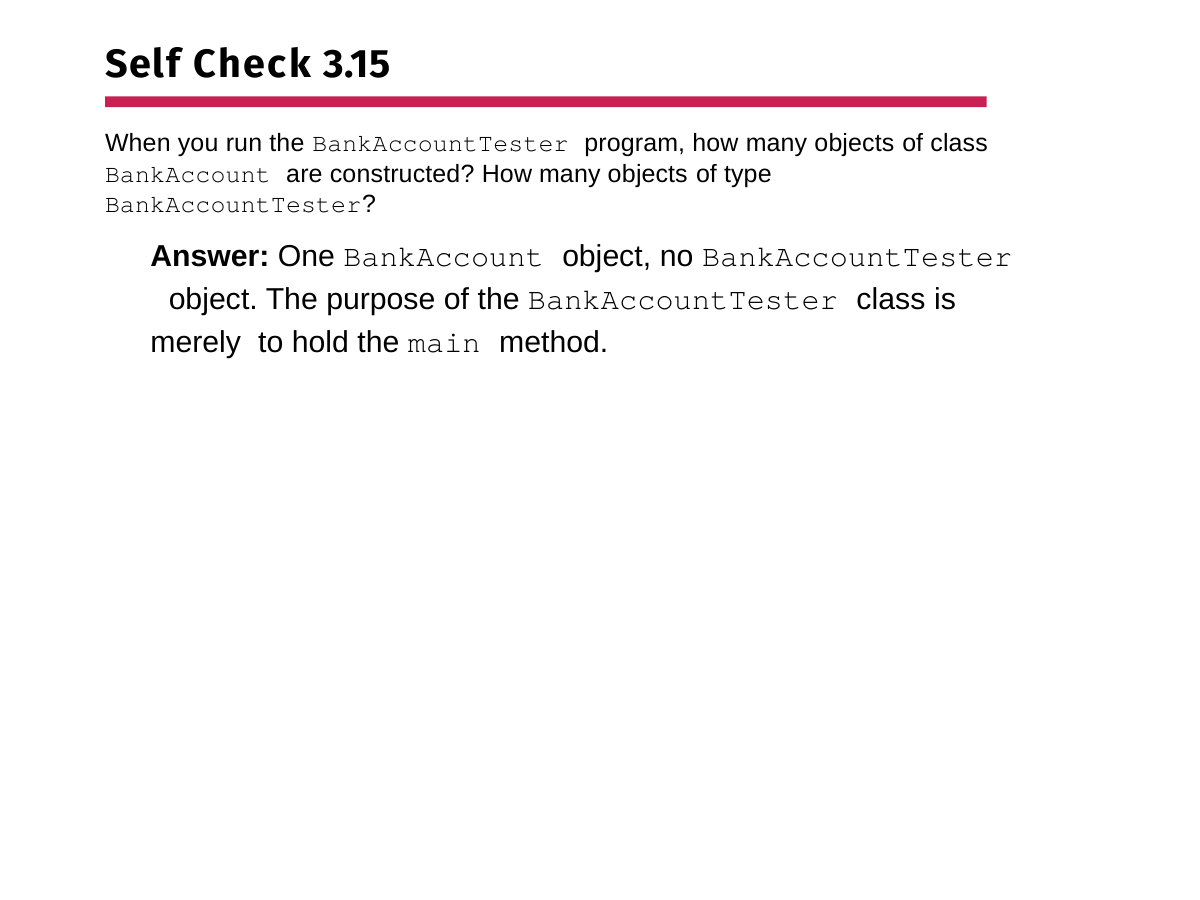

# Self Check 3.15

When you run the BankAccountTester program, how many objects of class
BankAccount are constructed? How many objects of type BankAccountTester?
Answer: One BankAccount object, no BankAccountTester  object. The purpose of the BankAccountTester class is merely  to hold the main method.